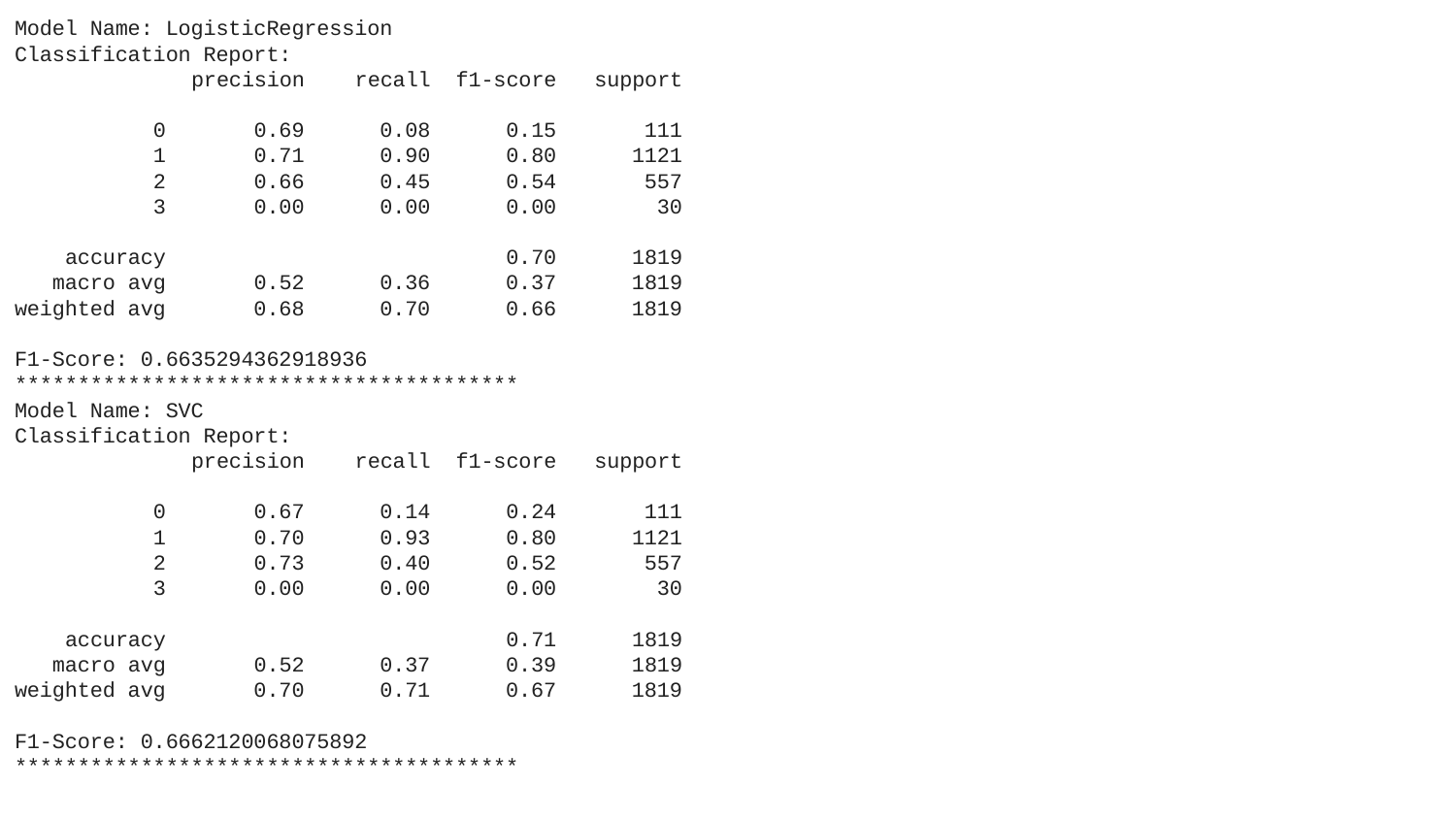

Model Name: LogisticRegression
Classification Report:
              precision    recall  f1-score   support

           0       0.69      0.08      0.15       111
           1       0.71      0.90      0.80      1121
           2       0.66      0.45      0.54       557
           3       0.00      0.00      0.00        30

    accuracy                           0.70      1819
   macro avg       0.52      0.36      0.37      1819
weighted avg       0.68      0.70      0.66      1819

F1-Score: 0.6635294362918936
****************************************
Model Name: SVC
Classification Report:
              precision    recall  f1-score   support

           0       0.67      0.14      0.24       111
           1       0.70      0.93      0.80      1121
           2       0.73      0.40      0.52       557
           3       0.00      0.00      0.00        30

    accuracy                           0.71      1819
   macro avg       0.52      0.37      0.39      1819
weighted avg       0.70      0.71      0.67      1819

F1-Score: 0.6662120068075892
****************************************